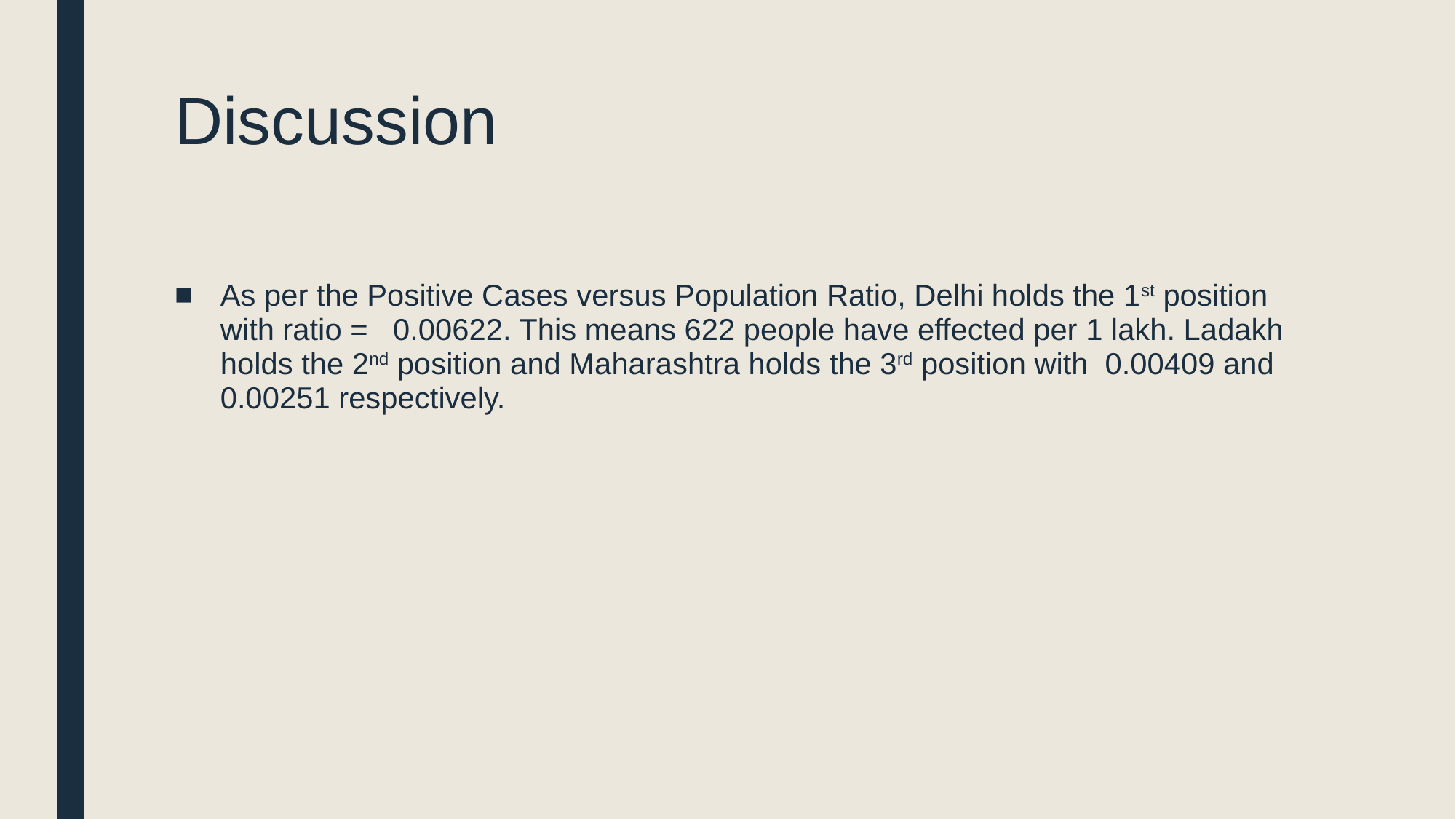

# Discussion
As per the Positive Cases versus Population Ratio, Delhi holds the 1st position with ratio =   0.00622. This means 622 people have effected per 1 lakh. Ladakh holds the 2nd position and Maharashtra holds the 3rd position with  0.00409 and 0.00251 respectively.